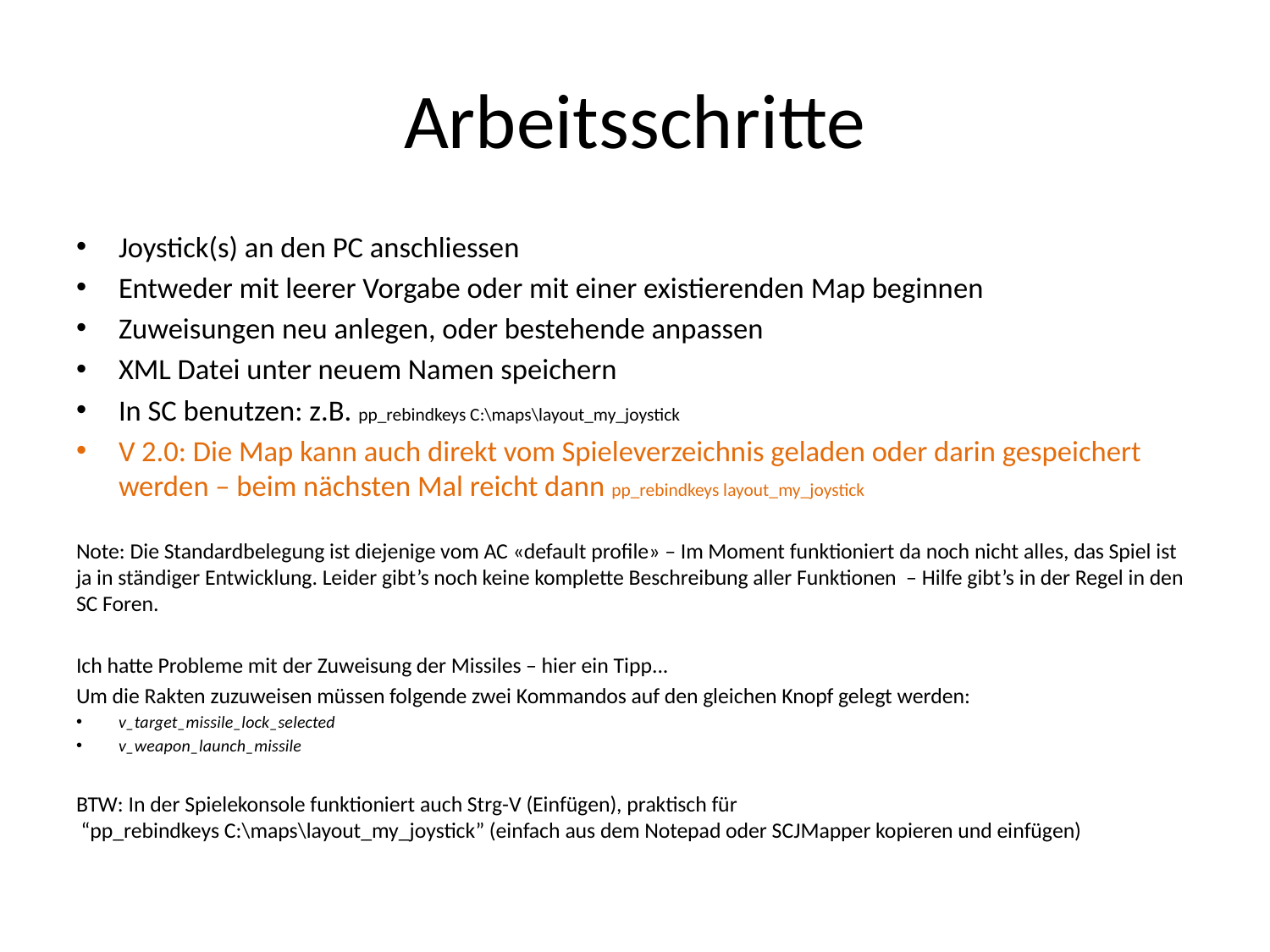

# Arbeitsschritte
Joystick(s) an den PC anschliessen
Entweder mit leerer Vorgabe oder mit einer existierenden Map beginnen
Zuweisungen neu anlegen, oder bestehende anpassen
XML Datei unter neuem Namen speichern
In SC benutzen: z.B. pp_rebindkeys C:\maps\layout_my_joystick
V 2.0: Die Map kann auch direkt vom Spieleverzeichnis geladen oder darin gespeichert werden – beim nächsten Mal reicht dann pp_rebindkeys layout_my_joystick

Note: Die Standardbelegung ist diejenige vom AC «default profile» – Im Moment funktioniert da noch nicht alles, das Spiel ist ja in ständiger Entwicklung. Leider gibt’s noch keine komplette Beschreibung aller Funktionen  – Hilfe gibt’s in der Regel in den SC Foren.

Ich hatte Probleme mit der Zuweisung der Missiles – hier ein Tipp...
Um die Rakten zuzuweisen müssen folgende zwei Kommandos auf den gleichen Knopf gelegt werden:
v_target_missile_lock_selected
v_weapon_launch_missile

BTW: In der Spielekonsole funktioniert auch Strg-V (Einfügen), praktisch für
 “pp_rebindkeys C:\maps\layout_my_joystick” (einfach aus dem Notepad oder SCJMapper kopieren und einfügen)